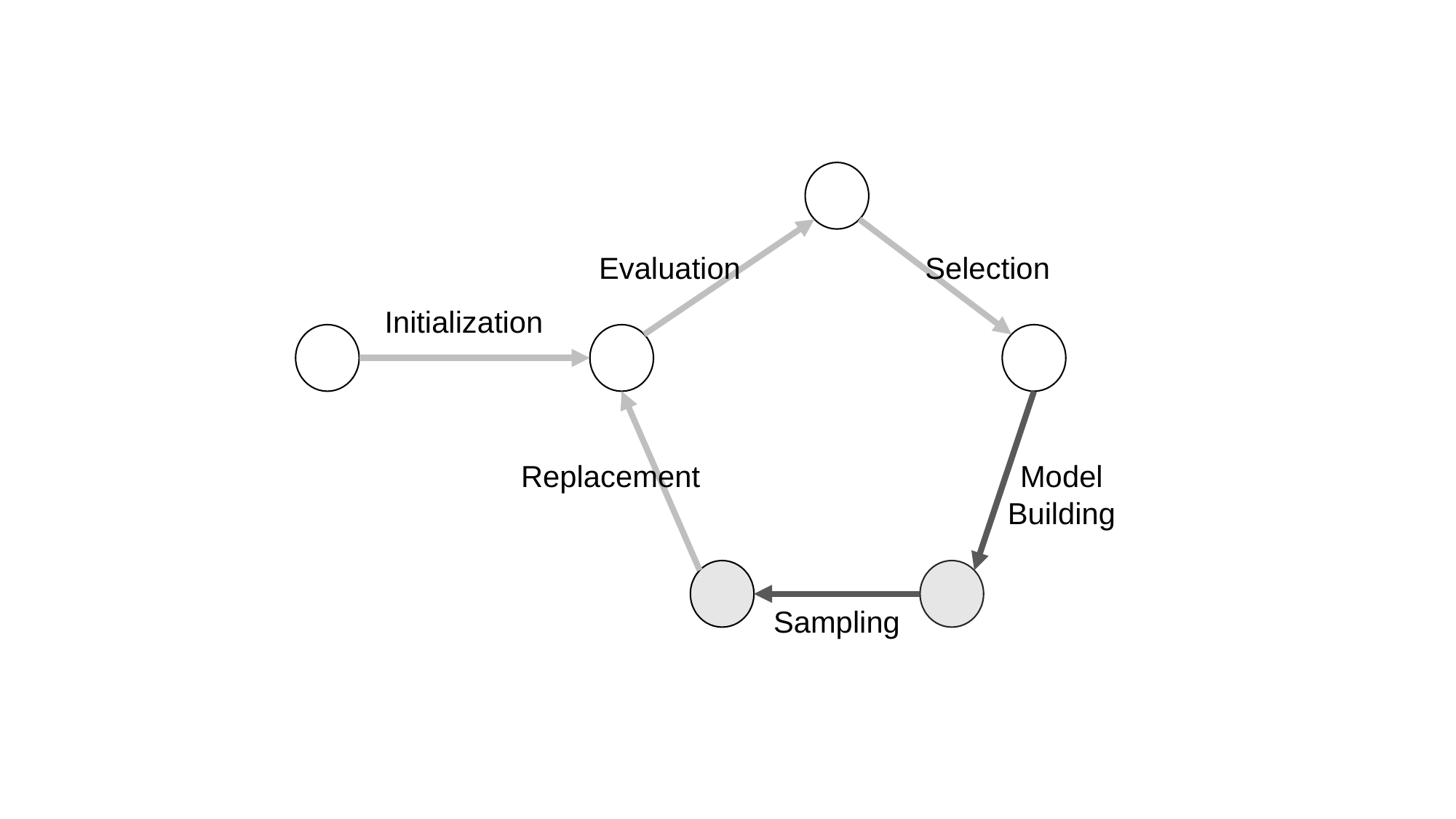

Selection
Evaluation
Initialization
Replacement
Model
Building
Sampling